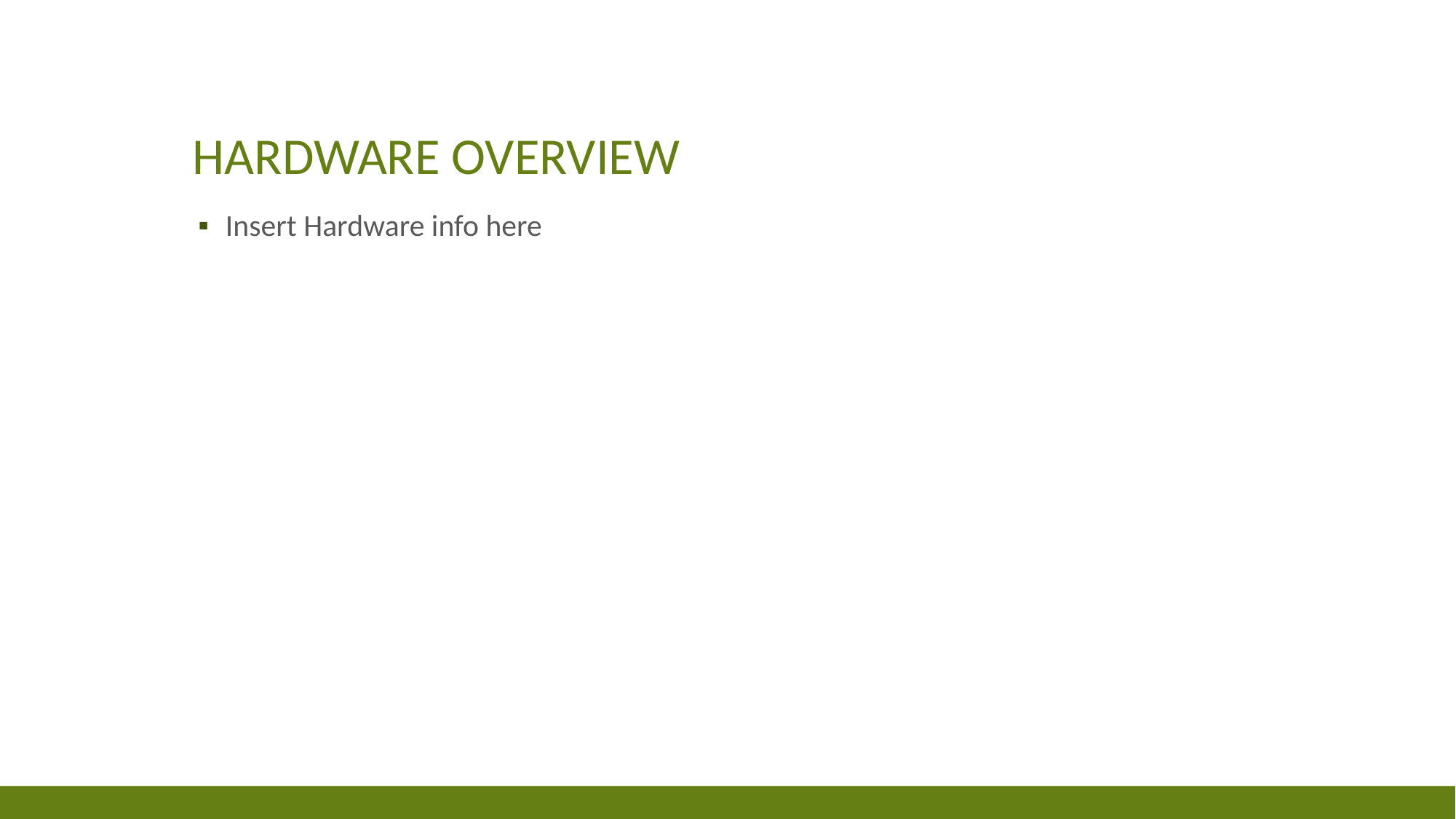

# Hardware Overview
Insert Hardware info here